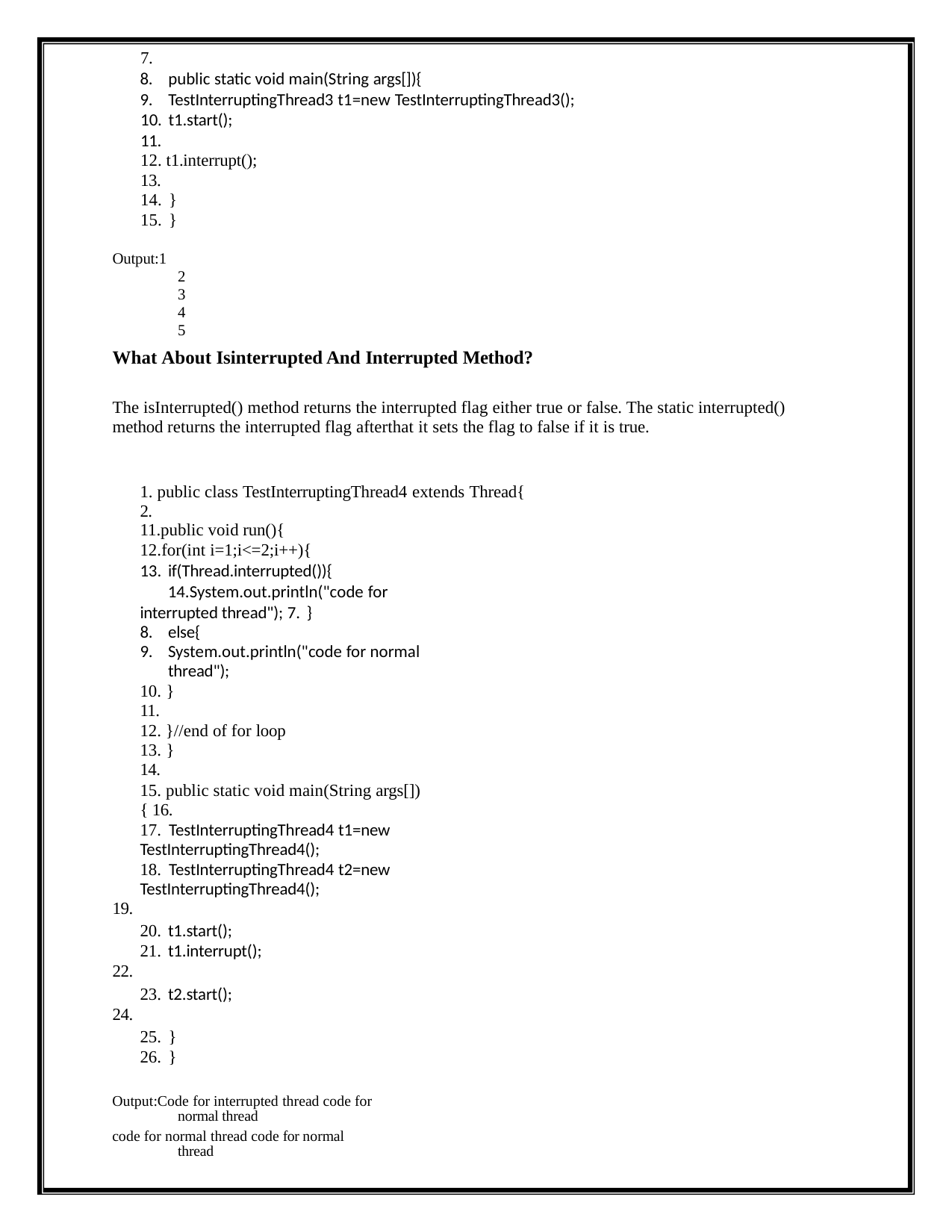

7.
public static void main(String args[]){
TestInterruptingThread3 t1=new TestInterruptingThread3();
t1.start();
11.
12. t1.interrupt();
13.
14. }
15. }
Output:1
2
3
4
5
What About Isinterrupted And Interrupted Method?

The isInterrupted() method returns the interrupted flag either true or false. The static interrupted() method returns the interrupted flag afterthat it sets the flag to false if it is true.

1. public class TestInterruptingThread4 extends Thread{ 2.
public void run(){
for(int i=1;i<=2;i++){
if(Thread.interrupted()){
System.out.println("code for interrupted thread"); 7. }
else{
System.out.println("code for normal thread");
}
11.
12. }//end of for loop
13. }
14.
15. public static void main(String args[]){ 16.
17. TestInterruptingThread4 t1=new TestInterruptingThread4();
18. TestInterruptingThread4 t2=new TestInterruptingThread4();
19.
20. t1.start();
21. t1.interrupt();
22.
23. t2.start();
24.
25. }
26. }

Output:Code for interrupted thread code for normal thread
code for normal thread code for normal thread